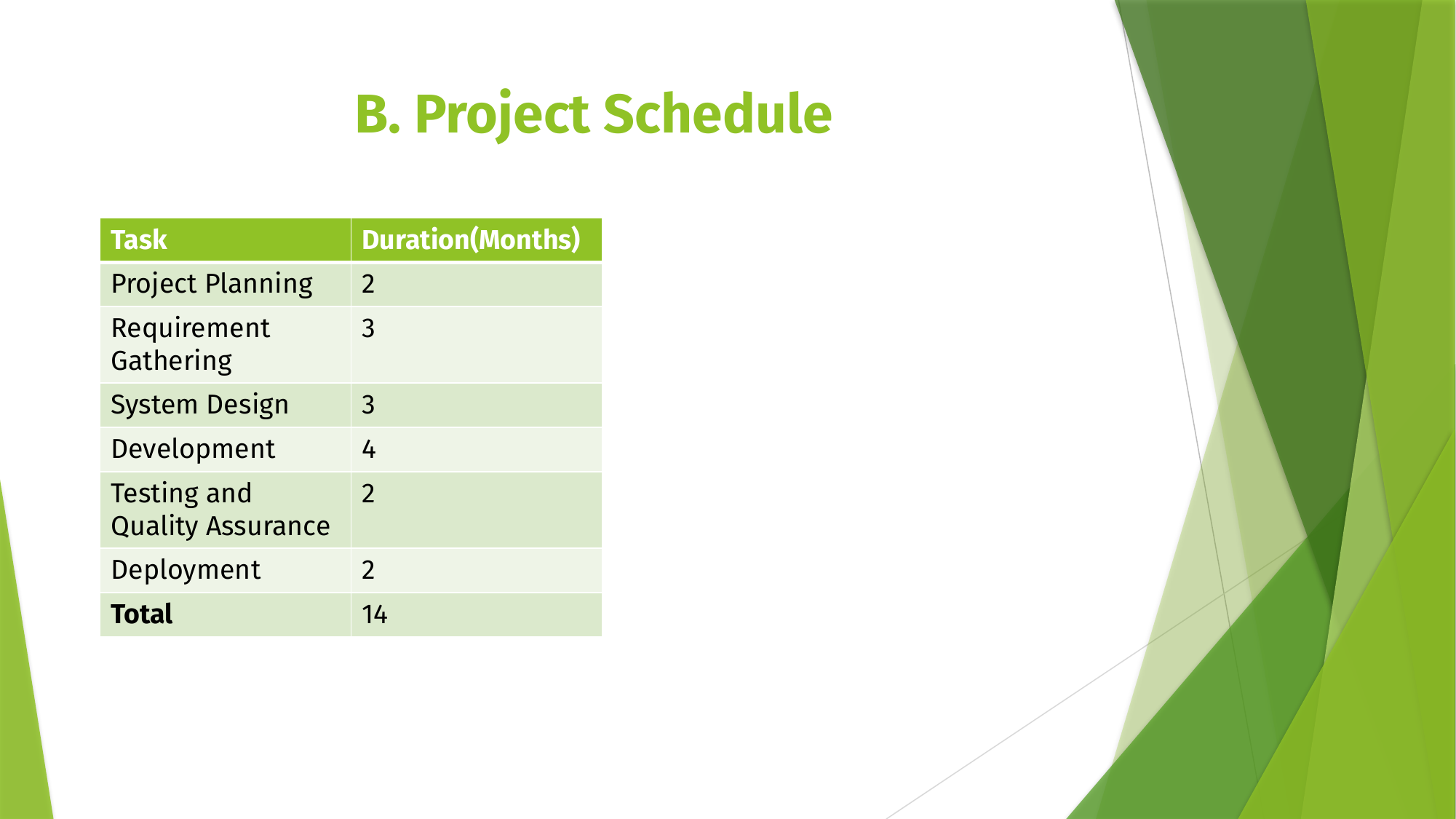

# B. Project Schedule
| Task | Duration(Months) |
| --- | --- |
| Project Planning | 2 |
| Requirement Gathering | 3 |
| System Design | 3 |
| Development | 4 |
| Testing and Quality Assurance | 2 |
| Deployment | 2 |
| Total | 14 |